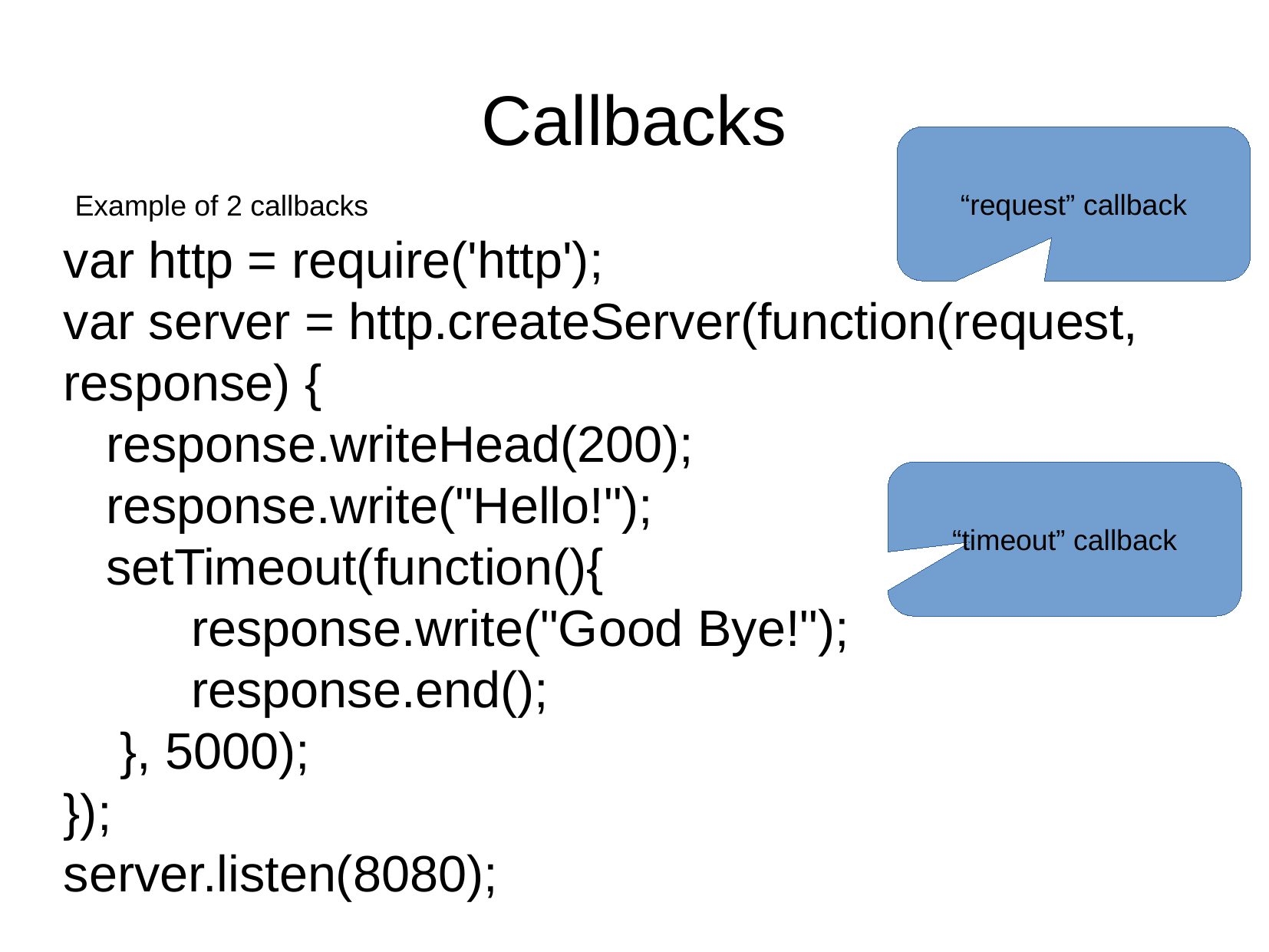

Callbacks
“request” callback
Example of 2 callbacks
var http = require('http');
var server = http.createServer(function(request, response) {
   response.writeHead(200);
   response.write("Hello!");
   setTimeout(function(){
         response.write("Good Bye!");
         response.end();
    }, 5000);
});
server.listen(8080);
“timeout” callback